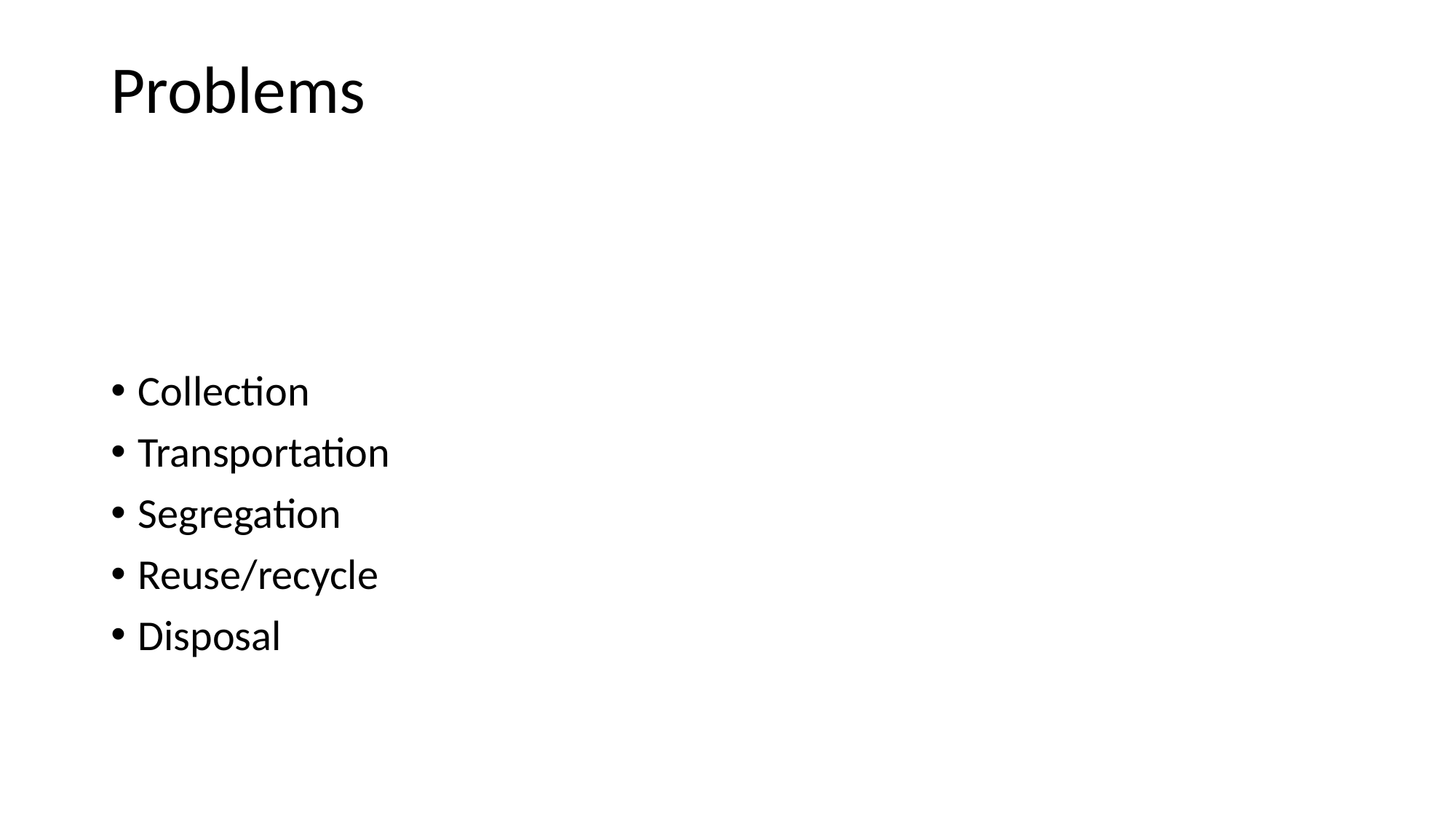

# Problems
Collection
Transportation
Segregation
Reuse/recycle
Disposal